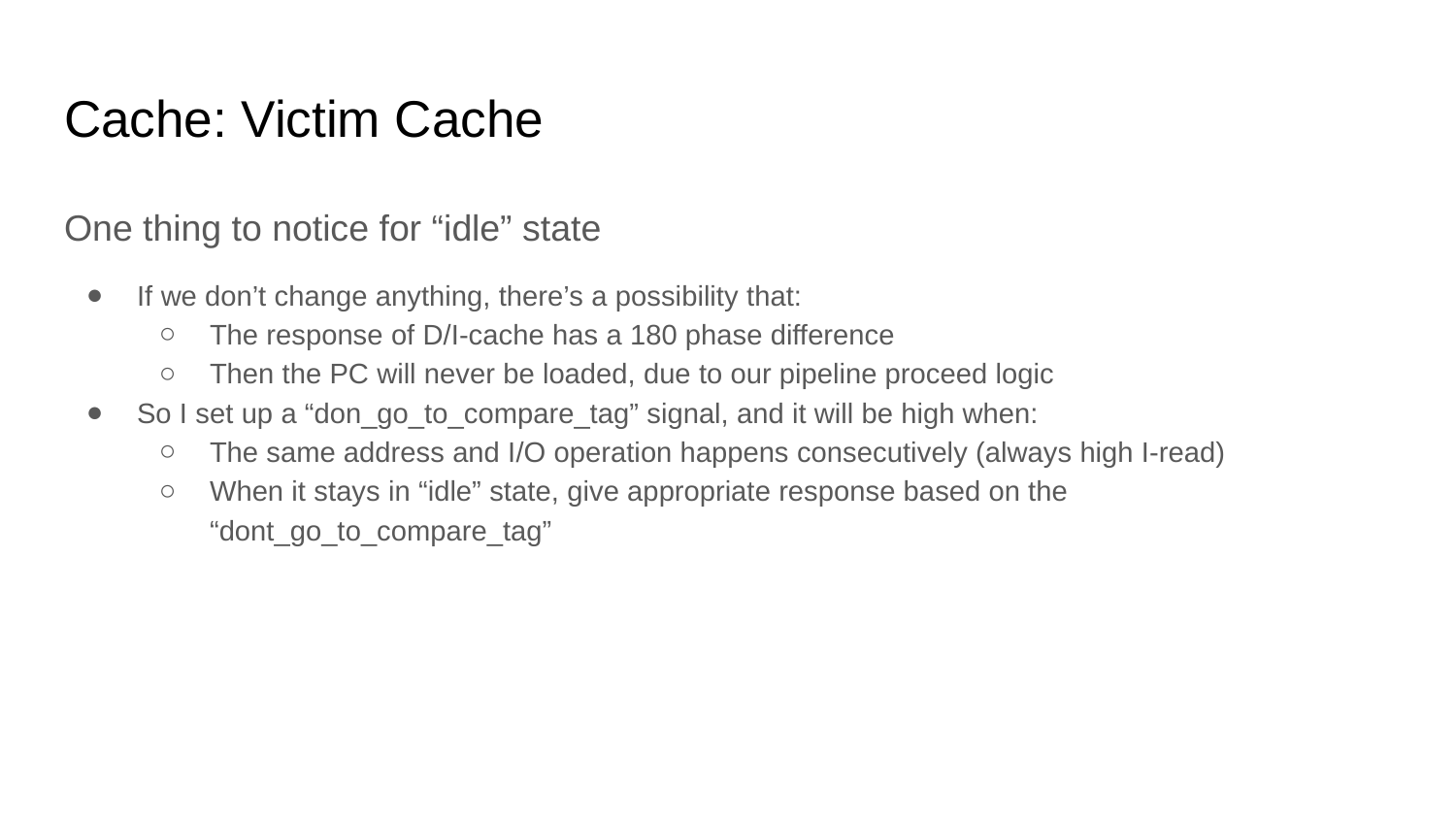

# Cache: Victim Cache
One thing to notice for “idle” state
If we don’t change anything, there’s a possibility that:
The response of D/I-cache has a 180 phase difference
Then the PC will never be loaded, due to our pipeline proceed logic
So I set up a “don_go_to_compare_tag” signal, and it will be high when:
The same address and I/O operation happens consecutively (always high I-read)
When it stays in “idle” state, give appropriate response based on the “dont_go_to_compare_tag”